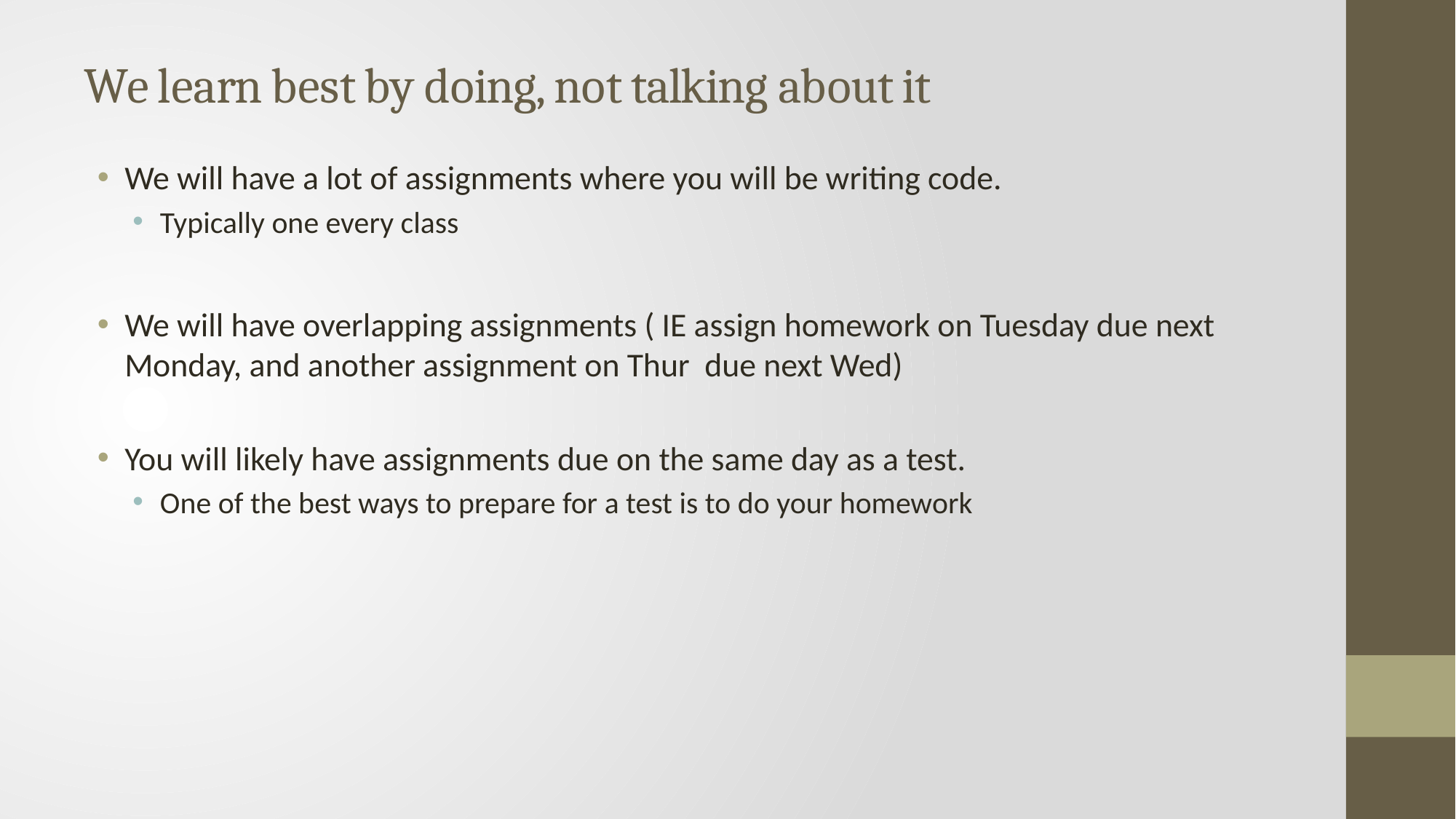

# We learn best by doing, not talking about it
We will have a lot of assignments where you will be writing code.
Typically one every class

We will have overlapping assignments ( IE assign homework on Tuesday due next Monday, and another assignment on Thur  due next Wed)

You will likely have assignments due on the same day as a test.
One of the best ways to prepare for a test is to do your homework